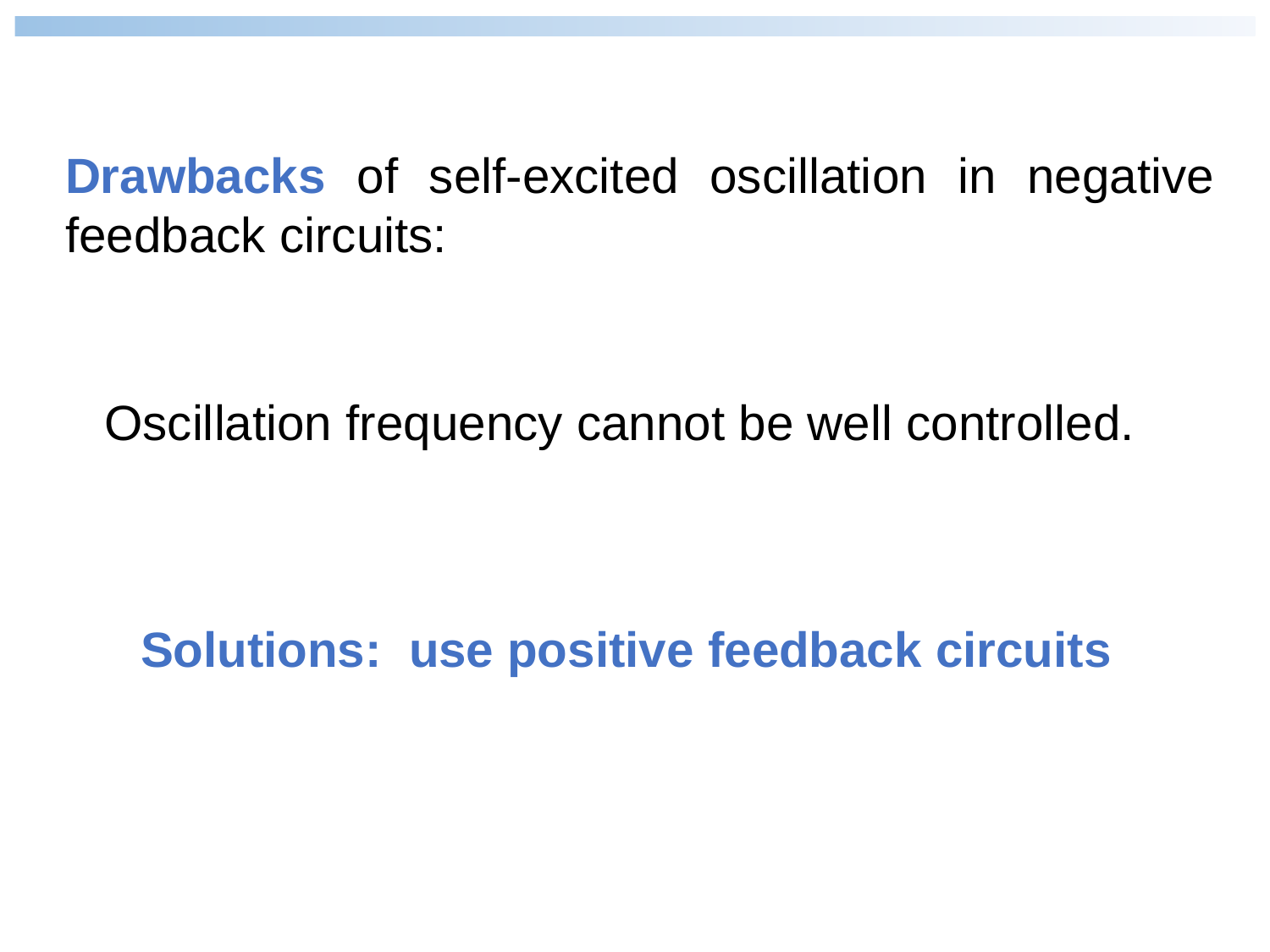

Drawbacks of self-excited oscillation in negative feedback circuits:
Oscillation frequency cannot be well controlled.
Solutions:  use positive feedback circuits